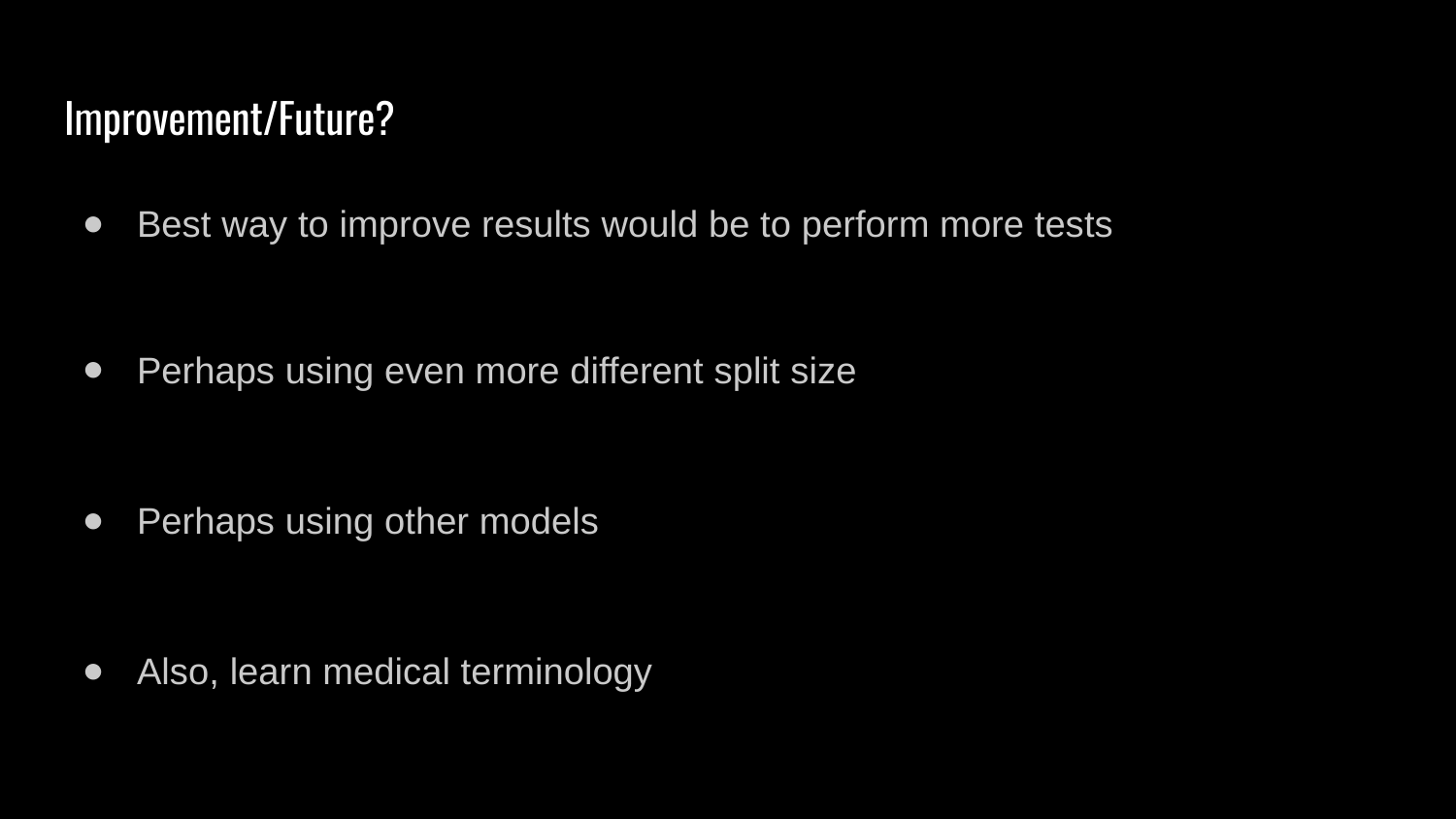

# Improvement/Future?
Best way to improve results would be to perform more tests

Perhaps using even more different split size

Perhaps using other models

Also, learn medical terminology